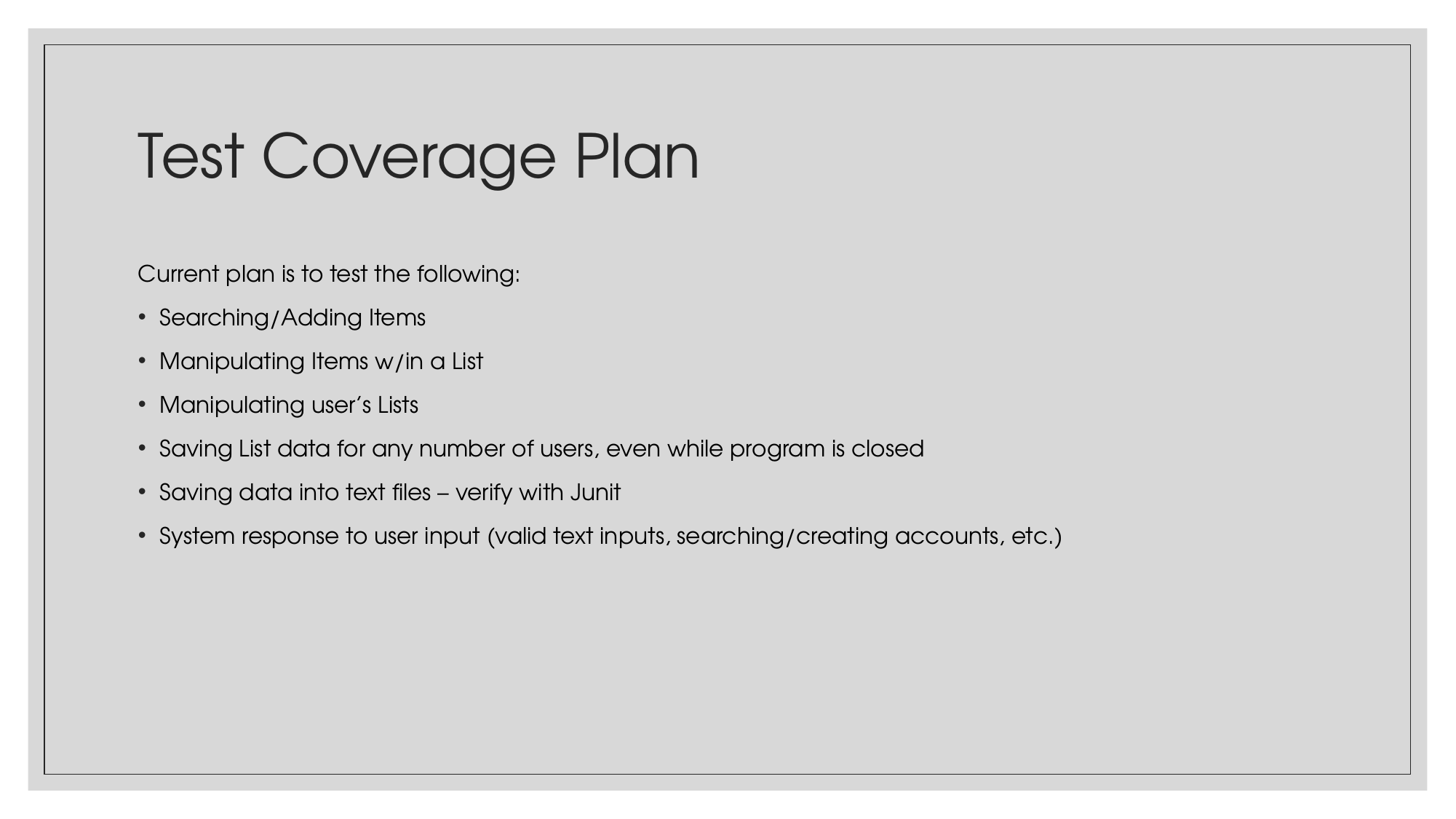

# Test Coverage Plan
Current plan is to test the following:
Searching/Adding Items
Manipulating Items w/in a List
Manipulating user’s Lists
Saving List data for any number of users, even while program is closed
Saving data into text files – verify with Junit
System response to user input (valid text inputs, searching/creating accounts, etc.)